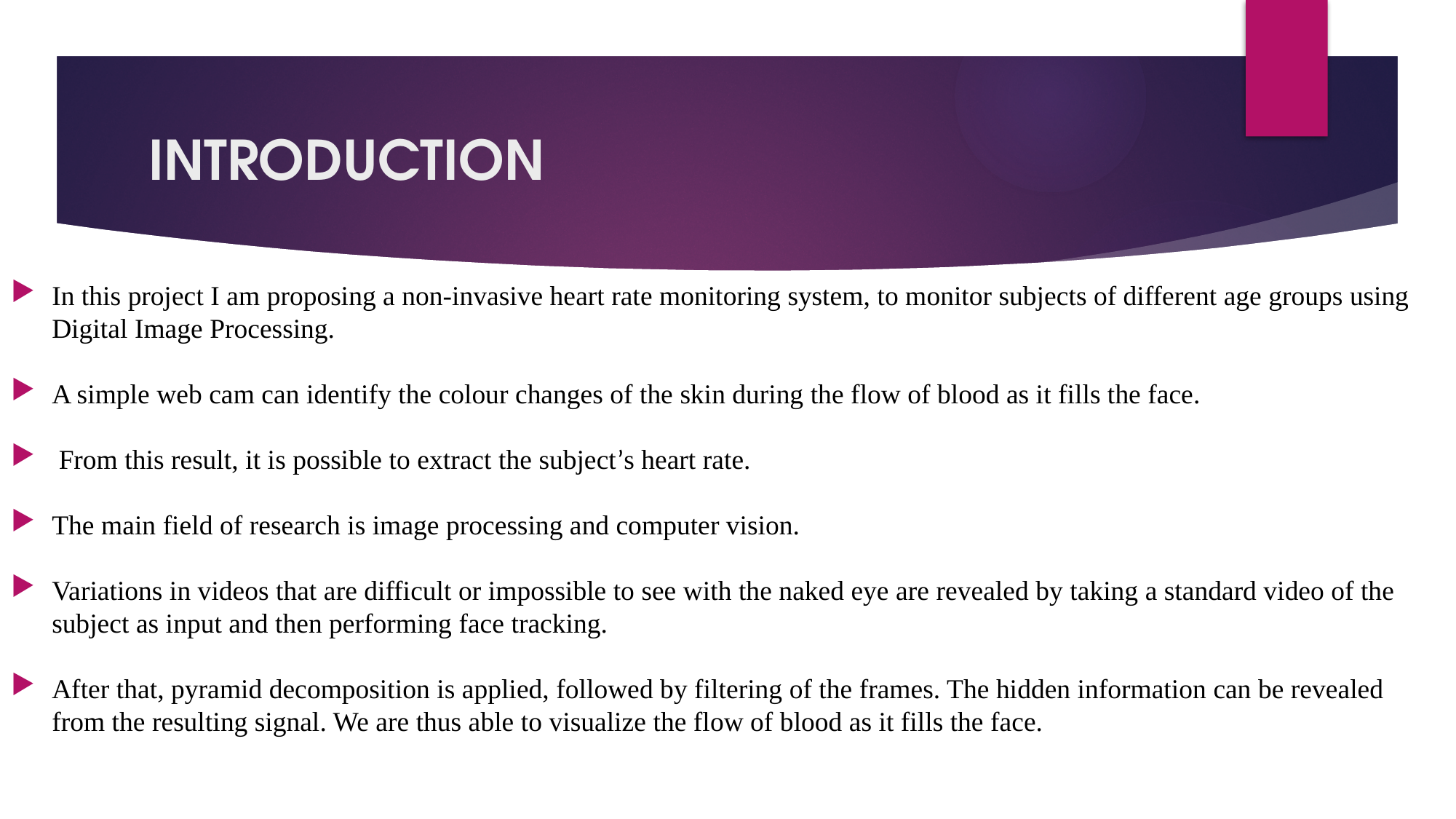

# INTRODUCTION
In this project I am proposing a non-invasive heart rate monitoring system, to monitor subjects of different age groups using Digital Image Processing.

A simple web cam can identify the colour changes of the skin during the flow of blood as it fills the face.

 From this result, it is possible to extract the subject’s heart rate.

The main field of research is image processing and computer vision.

Variations in videos that are difficult or impossible to see with the naked eye are revealed by taking a standard video of the subject as input and then performing face tracking.

After that, pyramid decomposition is applied, followed by filtering of the frames. The hidden information can be revealed from the resulting signal. We are thus able to visualize the flow of blood as it fills the face.